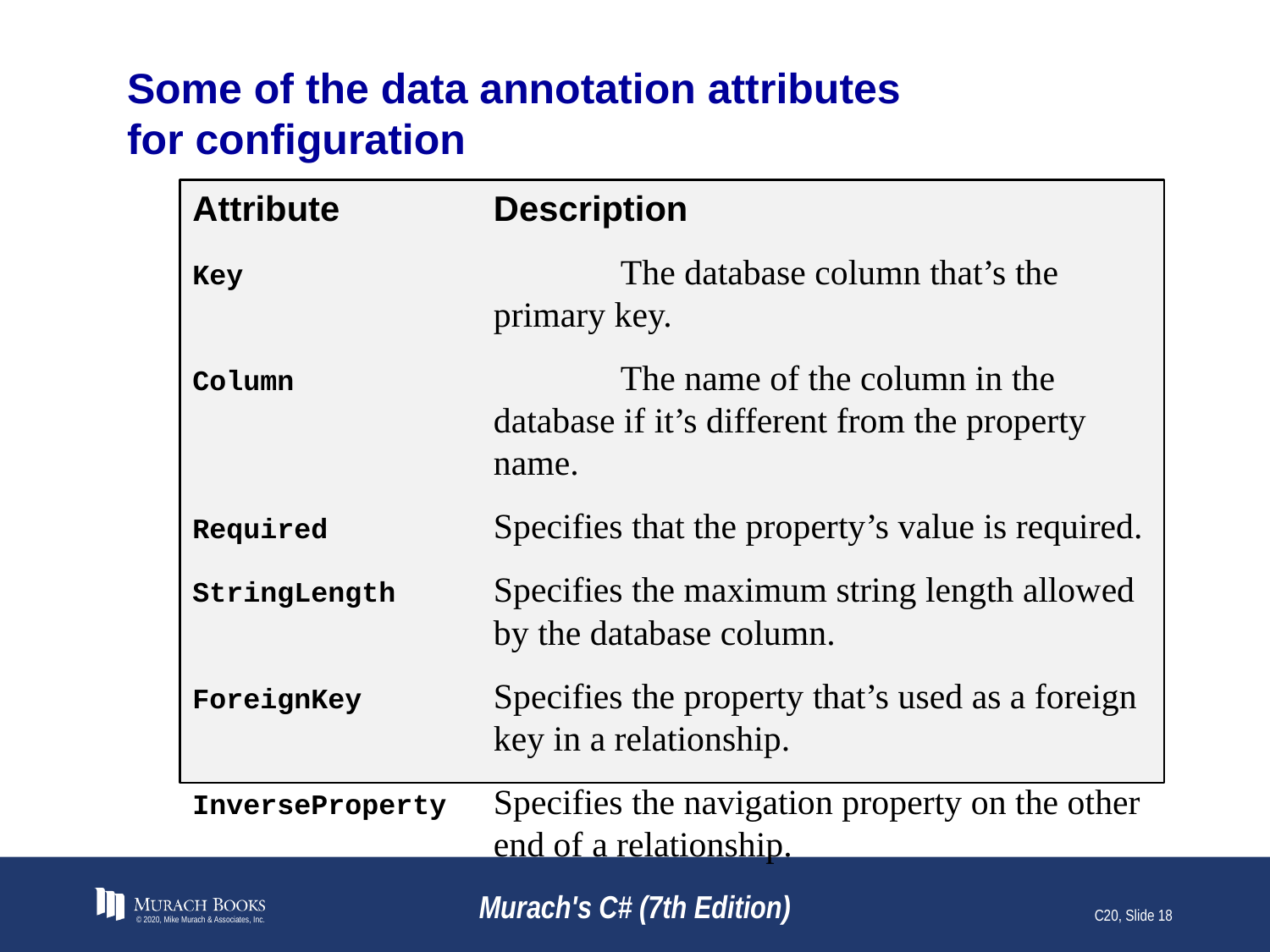

# Some of the data annotation attributes for configuration
Attribute	Description
Key		The database column that’s the primary key.
Column		The name of the column in the database if it’s different from the property name.
Required	Specifies that the property’s value is required.
StringLength	Specifies the maximum string length allowed by the database column.
ForeignKey	Specifies the property that’s used as a foreign key in a relationship.
InverseProperty	Specifies the navigation property on the other end of a relationship.

© 2020, Mike Murach & Associates, Inc.
Murach's C# (7th Edition)

C20, Slide 18